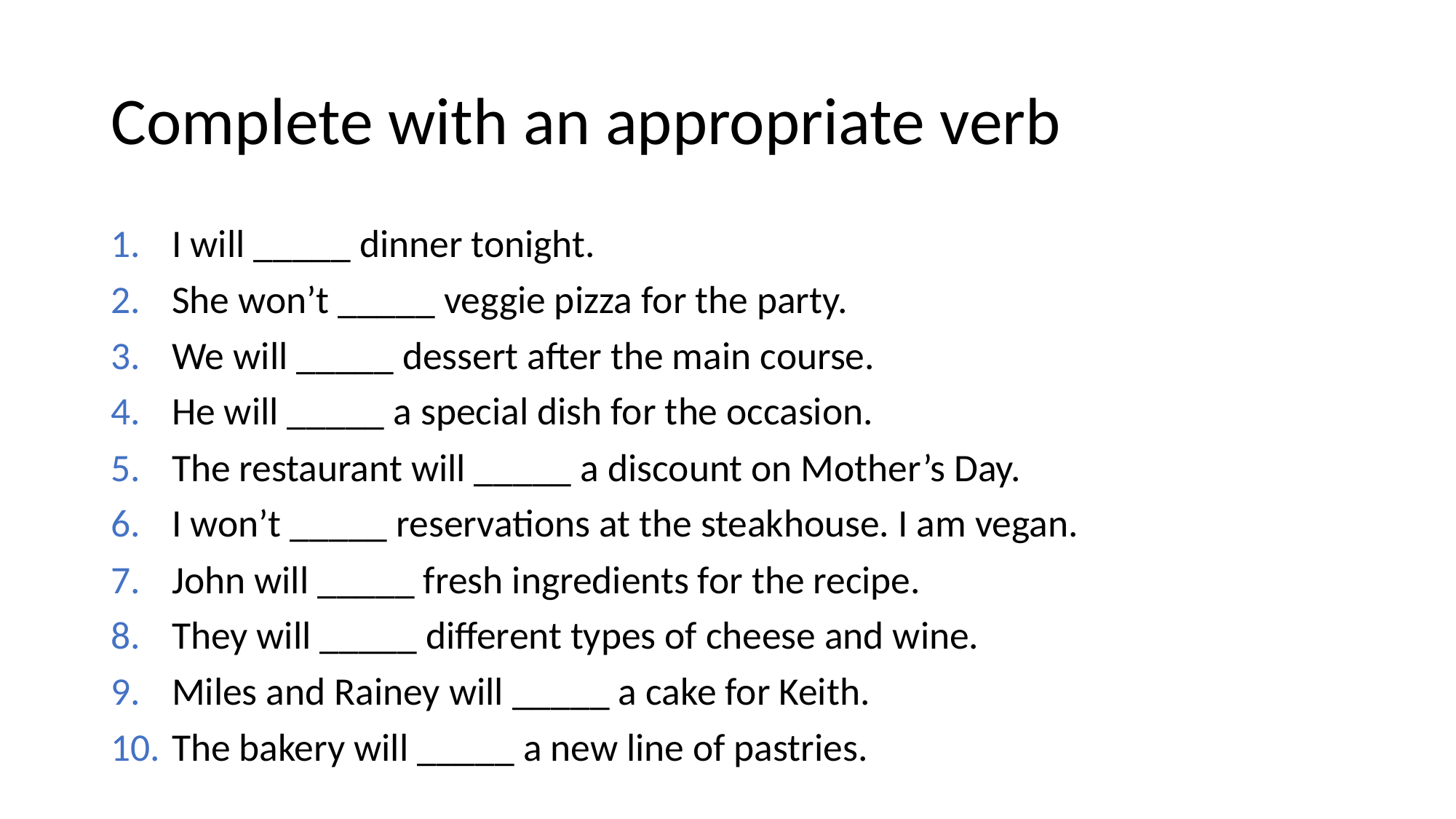

# Complete with an appropriate verb
I will _____ dinner tonight.
She won’t _____ veggie pizza for the party.
We will _____ dessert after the main course.
He will _____ a special dish for the occasion.
The restaurant will _____ a discount on Mother’s Day.
I won’t _____ reservations at the steakhouse. I am vegan.
John will _____ fresh ingredients for the recipe.
They will _____ different types of cheese and wine.
Miles and Rainey will _____ a cake for Keith.
The bakery will _____ a new line of pastries.